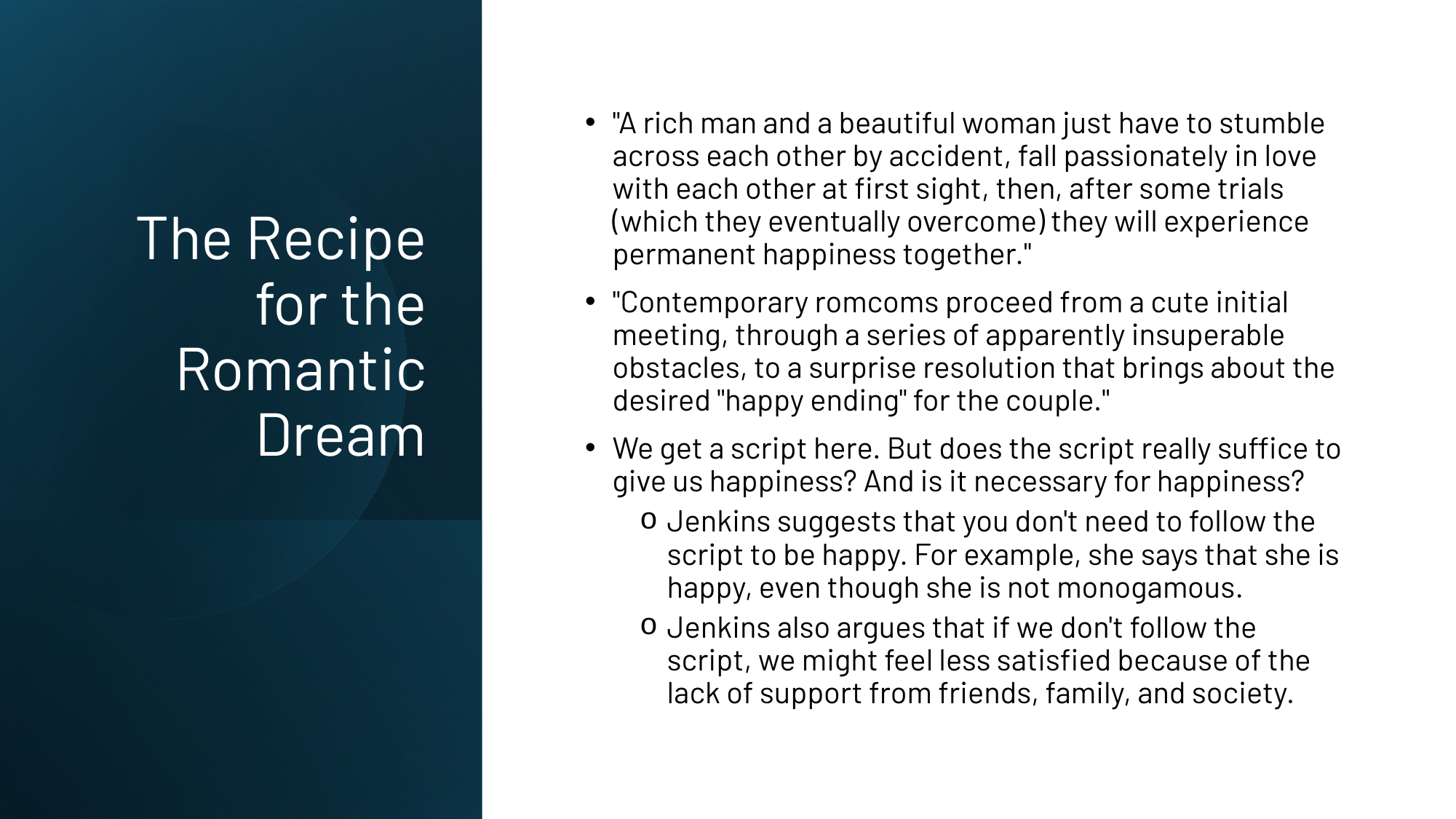

# The Recipe for the Romantic Dream
"A rich man and a beautiful woman just have to stumble across each other by accident, fall passionately in love with each other at first sight, then, after some trials (which they eventually overcome) they will experience permanent happiness together."
"Contemporary romcoms proceed from a cute initial meeting, through a series of apparently insuperable obstacles, to a surprise resolution that brings about the desired "happy ending" for the couple."
We get a script here. But does the script really suffice to give us happiness? And is it necessary for happiness?
Jenkins suggests that you don't need to follow the script to be happy. For example, she says that she is happy, even though she is not monogamous.
Jenkins also argues that if we don't follow the script, we might feel less satisfied because of the lack of support from friends, family, and society.